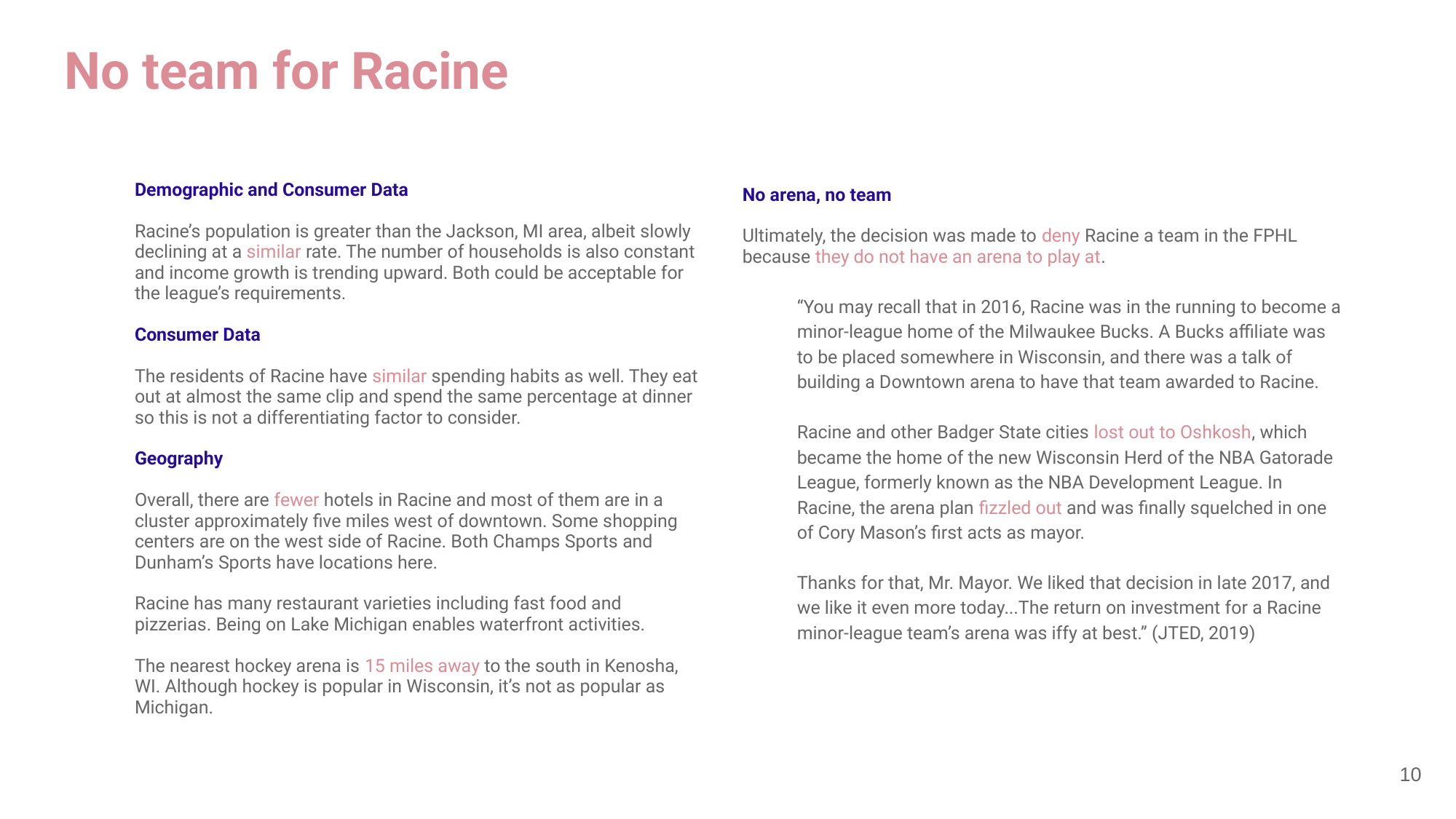

# No team for Racine
Demographic and Consumer Data

Racine’s population is greater than the Jackson, MI area, albeit slowly declining at a similar rate. The number of households is also constant and income growth is trending upward. Both could be acceptable for the league’s requirements.

Consumer Data

The residents of Racine have similar spending habits as well. They eat out at almost the same clip and spend the same percentage at dinner so this is not a differentiating factor to consider.

Geography

Overall, there are fewer hotels in Racine and most of them are in a cluster approximately five miles west of downtown. Some shopping centers are on the west side of Racine. Both Champs Sports and Dunham’s Sports have locations here.

Racine has many restaurant varieties including fast food and pizzerias. Being on Lake Michigan enables waterfront activities.

The nearest hockey arena is 15 miles away to the south in Kenosha, WI. Although hockey is popular in Wisconsin, it’s not as popular as Michigan.

No arena, no team

Ultimately, the decision was made to deny Racine a team in the FPHL because they do not have an arena to play at.

“You may recall that in 2016, Racine was in the running to become a minor-league home of the Milwaukee Bucks. A Bucks affiliate was to be placed somewhere in Wisconsin, and there was a talk of building a Downtown arena to have that team awarded to Racine.

Racine and other Badger State cities lost out to Oshkosh, which became the home of the new Wisconsin Herd of the NBA Gatorade League, formerly known as the NBA Development League. In Racine, the arena plan fizzled out and was finally squelched in one of Cory Mason’s first acts as mayor.

Thanks for that, Mr. Mayor. We liked that decision in late 2017, and we like it even more today...The return on investment for a Racine minor-league team’s arena was iffy at best.” (JTED, 2019)
10